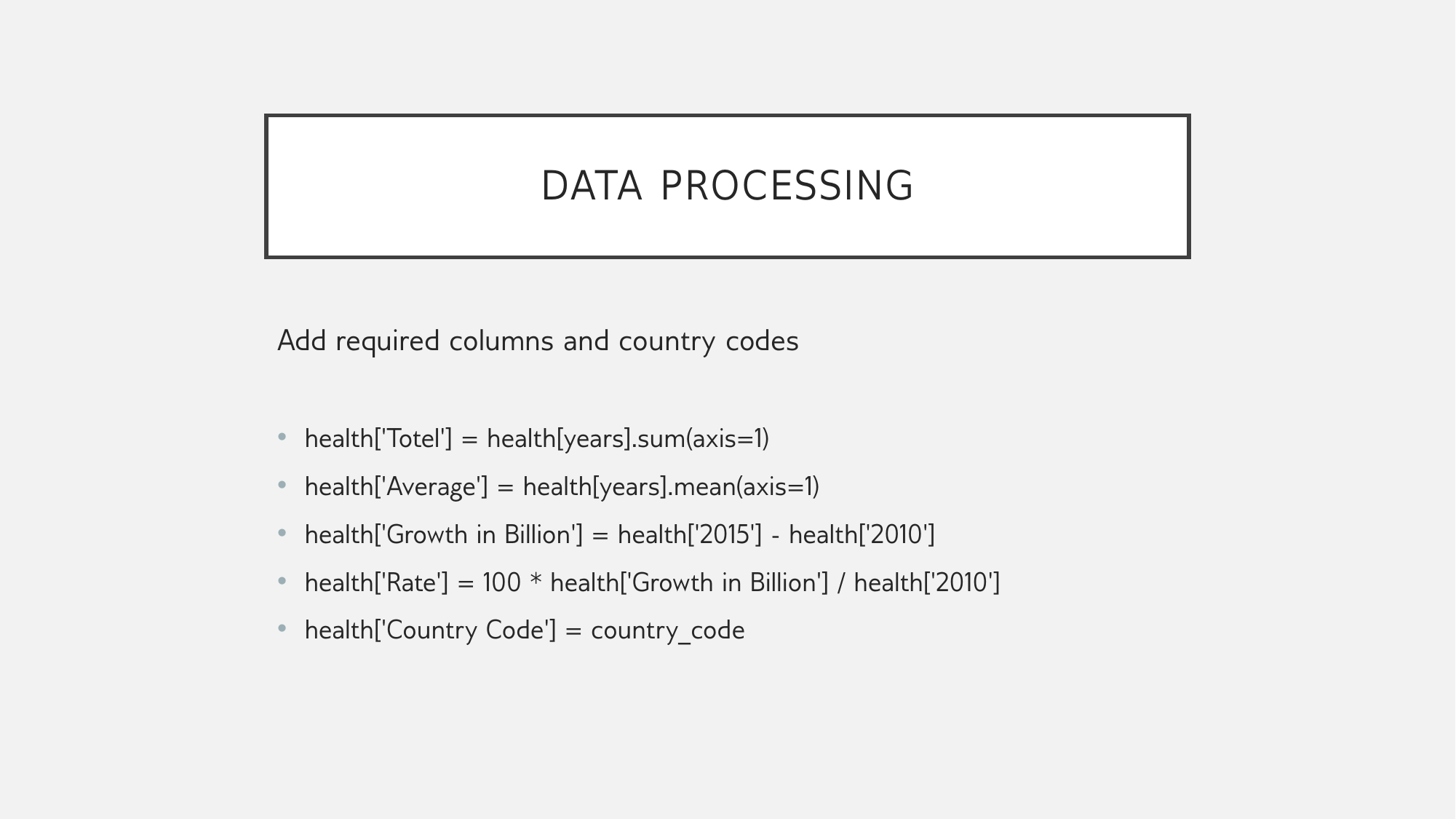

# Data Processing
Add required columns and country codes

health['Totel'] = health[years].sum(axis=1)
health['Average'] = health[years].mean(axis=1)
health['Growth in Billion'] = health['2015'] - health['2010']
health['Rate'] = 100 * health['Growth in Billion'] / health['2010']
health['Country Code'] = country_code